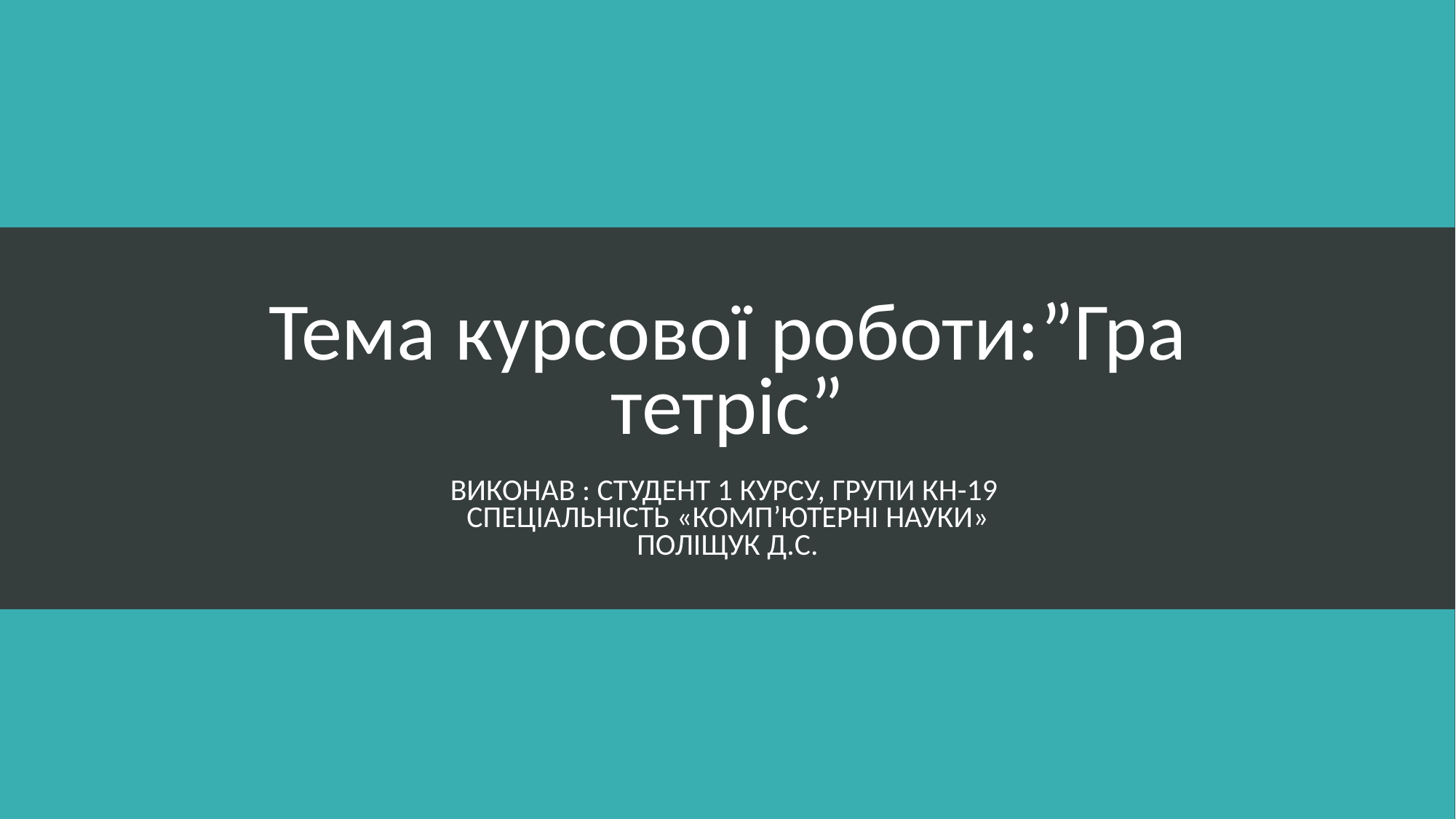

# Тема курсової роботи:”Гра тетріс”
Виконав : студент 1 курсу, групи Кн-19
спеціальність «Комп’ютерні науки»
Поліщук Д.С.